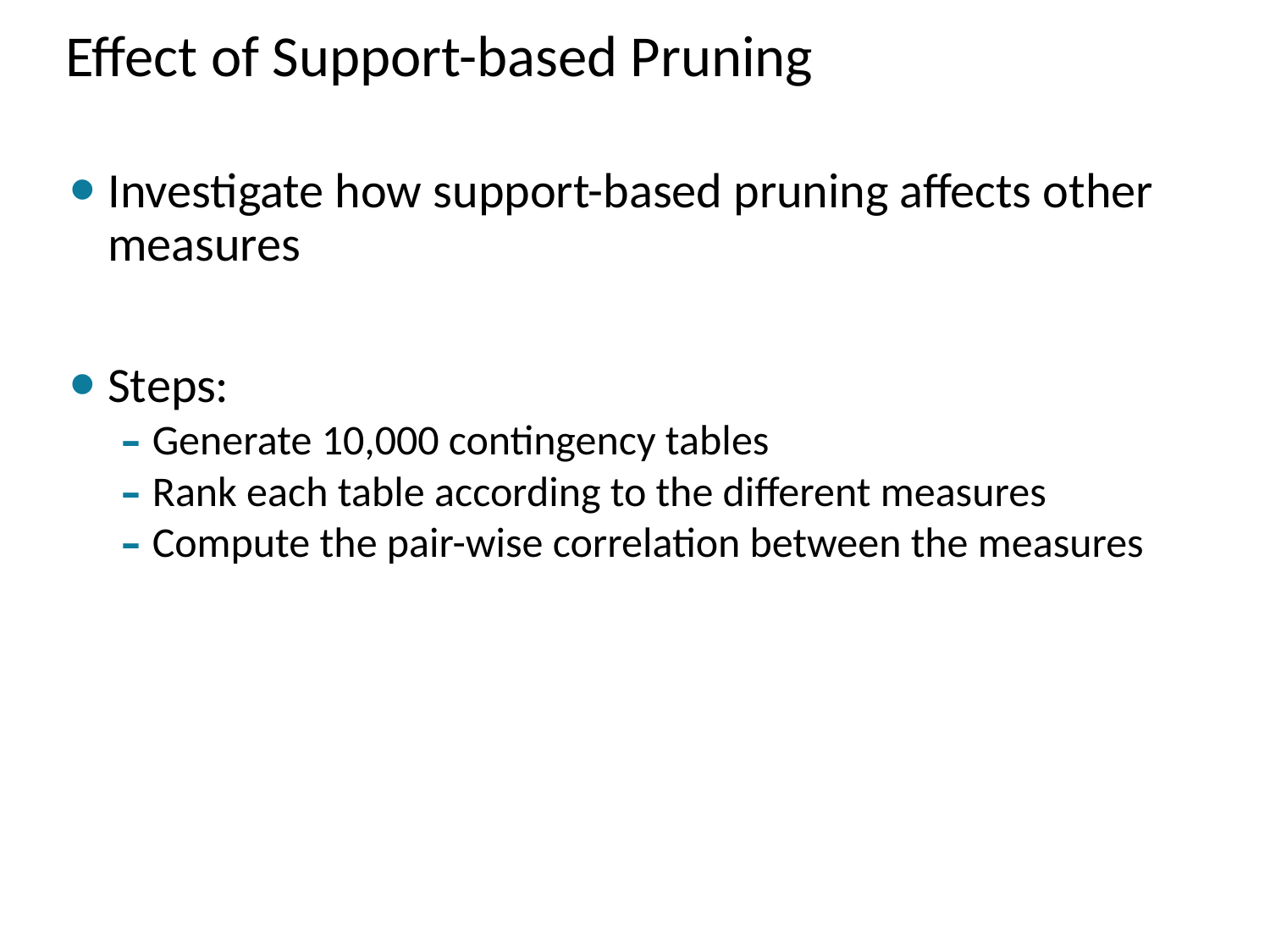

# Effect of Support-based Pruning
Investigate how support-based pruning affects other measures

Steps:
Generate 10,000 contingency tables
Rank each table according to the different measures
Compute the pair-wise correlation between the measures